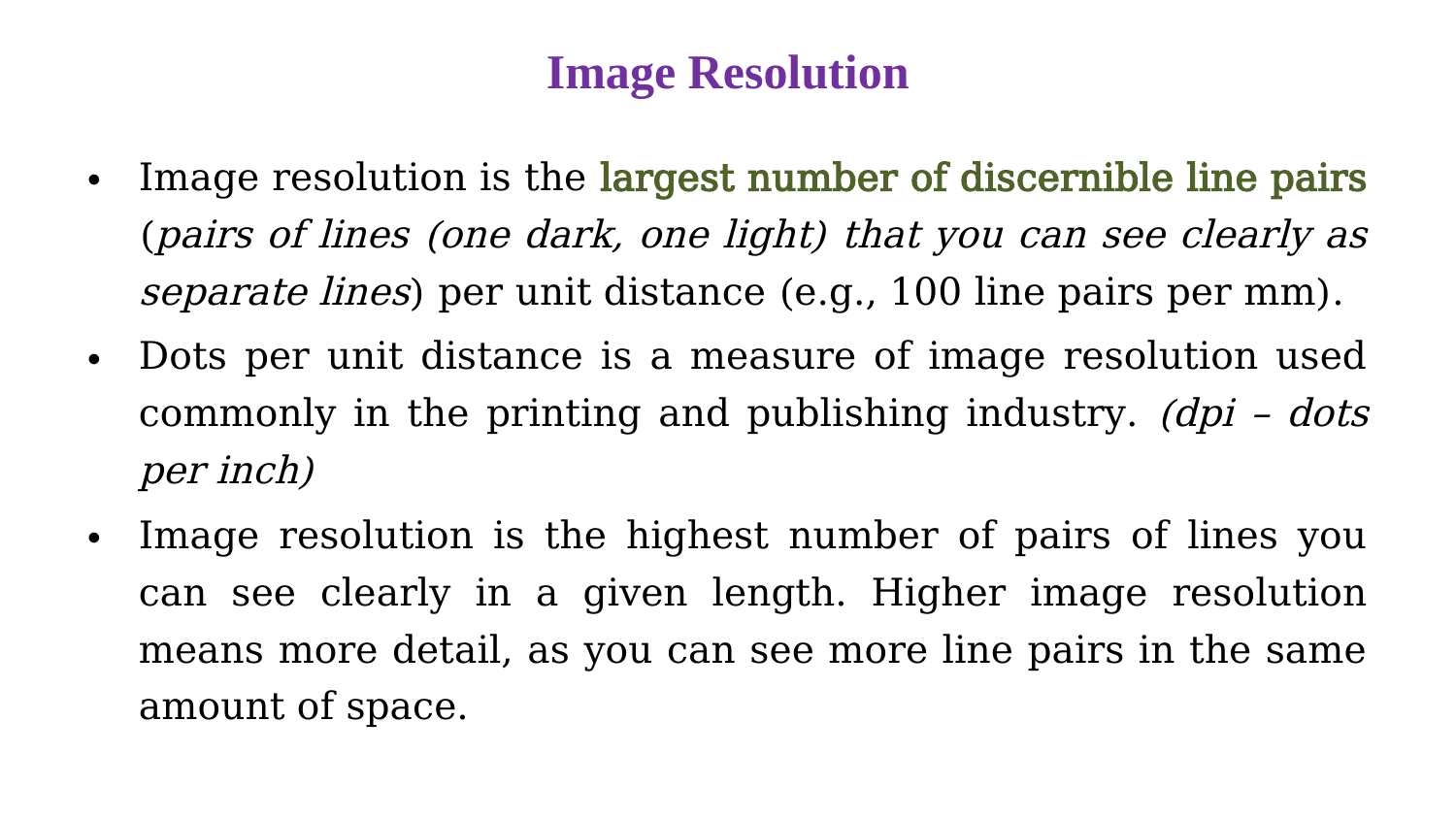

# Image Resolution
Image resolution is the largest number of discernible line pairs (pairs of lines (one dark, one light) that you can see clearly as separate lines) per unit distance (e.g., 100 line pairs per mm).
Dots per unit distance is a measure of image resolution used commonly in the printing and publishing industry. (dpi – dots per inch)
Image resolution is the highest number of pairs of lines you can see clearly in a given length. Higher image resolution means more detail, as you can see more line pairs in the same amount of space.